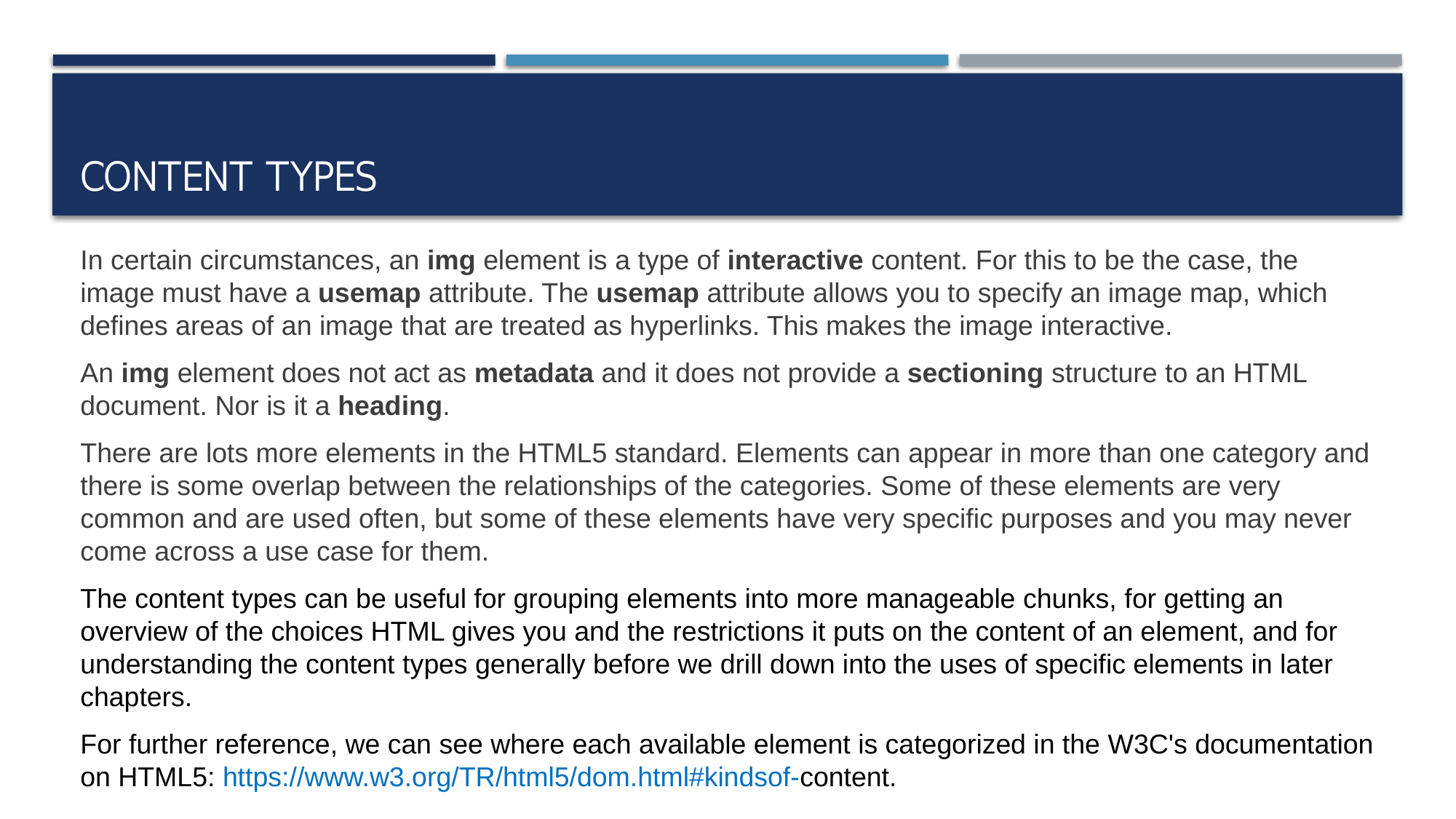

# Content Types
In certain circumstances, an img element is a type of interactive content. For this to be the case, the image must have a usemap attribute. The usemap attribute allows you to specify an image map, which defines areas of an image that are treated as hyperlinks. This makes the image interactive.
An img element does not act as metadata and it does not provide a sectioning structure to an HTML document. Nor is it a heading.
There are lots more elements in the HTML5 standard. Elements can appear in more than one category and there is some overlap between the relationships of the categories. Some of these elements are very common and are used often, but some of these elements have very specific purposes and you may never come across a use case for them.
The content types can be useful for grouping elements into more manageable chunks, for getting an overview of the choices HTML gives you and the restrictions it puts on the content of an element, and for understanding the content types generally before we drill down into the uses of specific elements in later chapters.
For further reference, we can see where each available element is categorized in the W3C's documentation on HTML5: https://www.w3.org/TR/html5/dom.html#kindsof-content.